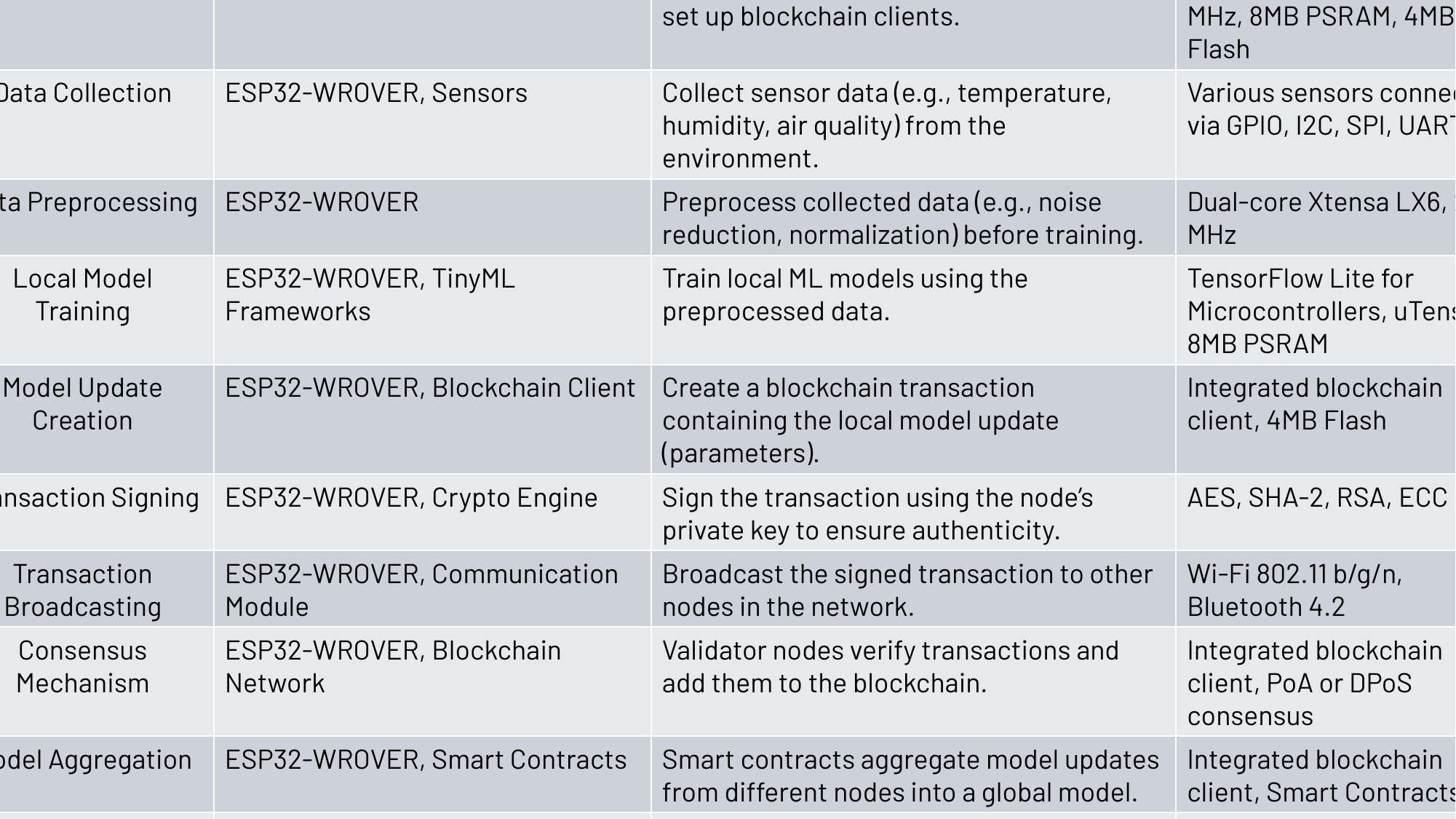

| Step | Component(s) Involved | Description | Hardware Specifications |
| --- | --- | --- | --- |
| Node Initialization | ESP32-WROVER, Blockchain Client | Initialize the ESP32-WROVER nodes and set up blockchain clients. | Dual-core Xtensa LX6, 240 MHz, 8MB PSRAM, 4MB Flash |
| Data Collection | ESP32-WROVER, Sensors | Collect sensor data (e.g., temperature, humidity, air quality) from the environment. | Various sensors connected via GPIO, I2C, SPI, UART |
| Data Preprocessing | ESP32-WROVER | Preprocess collected data (e.g., noise reduction, normalization) before training. | Dual-core Xtensa LX6, 240 MHz |
| Local Model Training | ESP32-WROVER, TinyML Frameworks | Train local ML models using the preprocessed data. | TensorFlow Lite for Microcontrollers, uTensor, 8MB PSRAM |
| Model Update Creation | ESP32-WROVER, Blockchain Client | Create a blockchain transaction containing the local model update (parameters). | Integrated blockchain client, 4MB Flash |
| Transaction Signing | ESP32-WROVER, Crypto Engine | Sign the transaction using the node’s private key to ensure authenticity. | AES, SHA-2, RSA, ECC |
| Transaction Broadcasting | ESP32-WROVER, Communication Module | Broadcast the signed transaction to other nodes in the network. | Wi-Fi 802.11 b/g/n, Bluetooth 4.2 |
| Consensus Mechanism | ESP32-WROVER, Blockchain Network | Validator nodes verify transactions and add them to the blockchain. | Integrated blockchain client, PoA or DPoS consensus |
| Model Aggregation | ESP32-WROVER, Smart Contracts | Smart contracts aggregate model updates from different nodes into a global model. | Integrated blockchain client, Smart Contracts |
| Global Model Deployment | ESP32-WROVER, TinyML Frameworks | Deploy the aggregated global model to all nodes for inference. | TensorFlow Lite for Microcontrollers, uTensor |
| Inference and Action | ESP32-WROVER, Sensors, Actuators | Use the global model for real-time predictions and trigger actions based on predictions. | Dual-core Xtensa LX6, 240 MHz, various sensors and actuators |
| Data Persistence and Storage | ESP32-WROVER, Flash Memory | Store critical data, model parameters, and blockchain ledger in Flash memory to ensure data persistence. | 4MB Flash Memory |